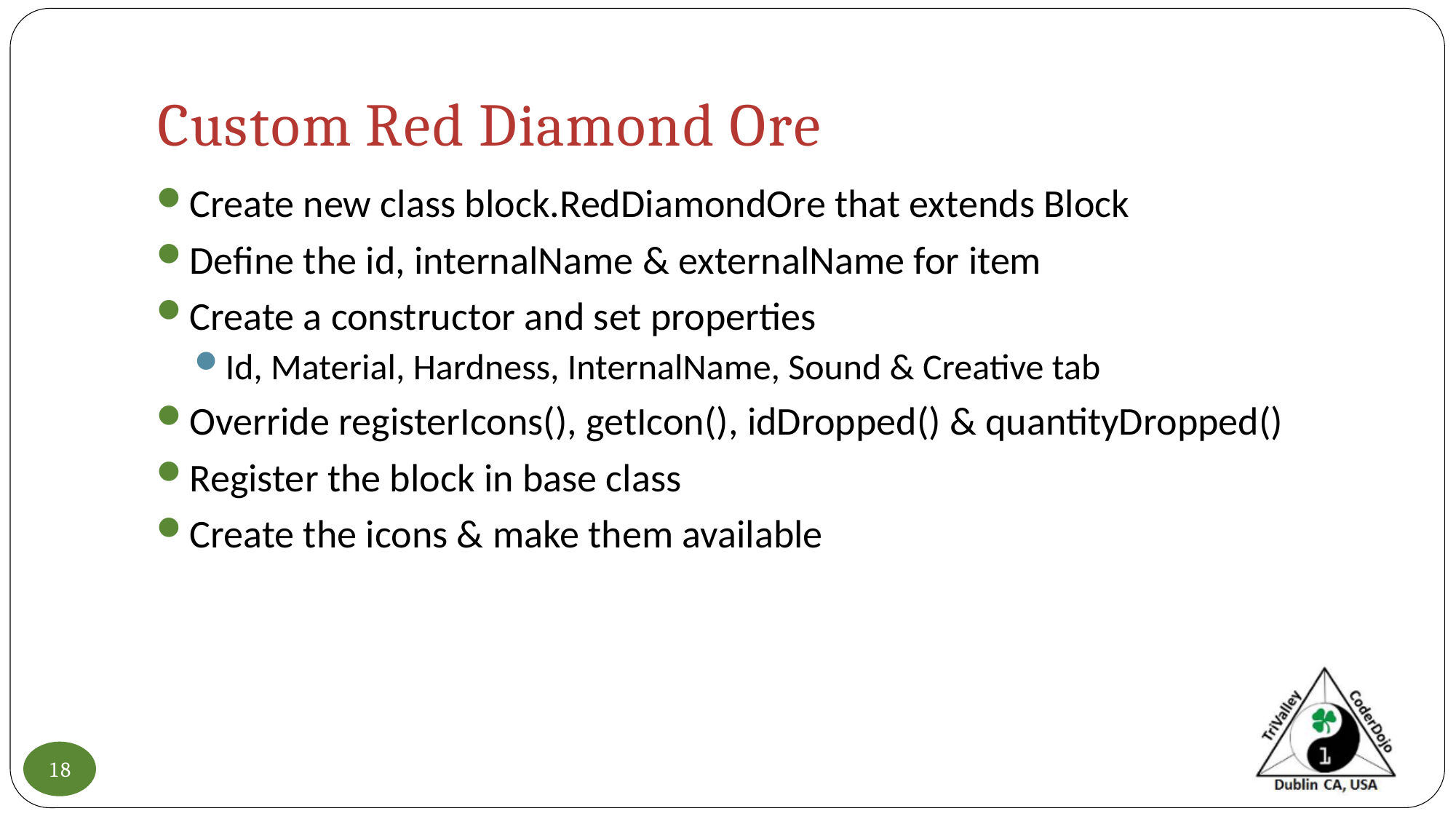

# Custom Red Diamond Ore
Create new class block.RedDiamondOre that extends Block
Define the id, internalName & externalName for item
Create a constructor and set properties
Id, Material, Hardness, InternalName, Sound & Creative tab
Override registerIcons(), getIcon(), idDropped() & quantityDropped()
Register the block in base class
Create the icons & make them available

18